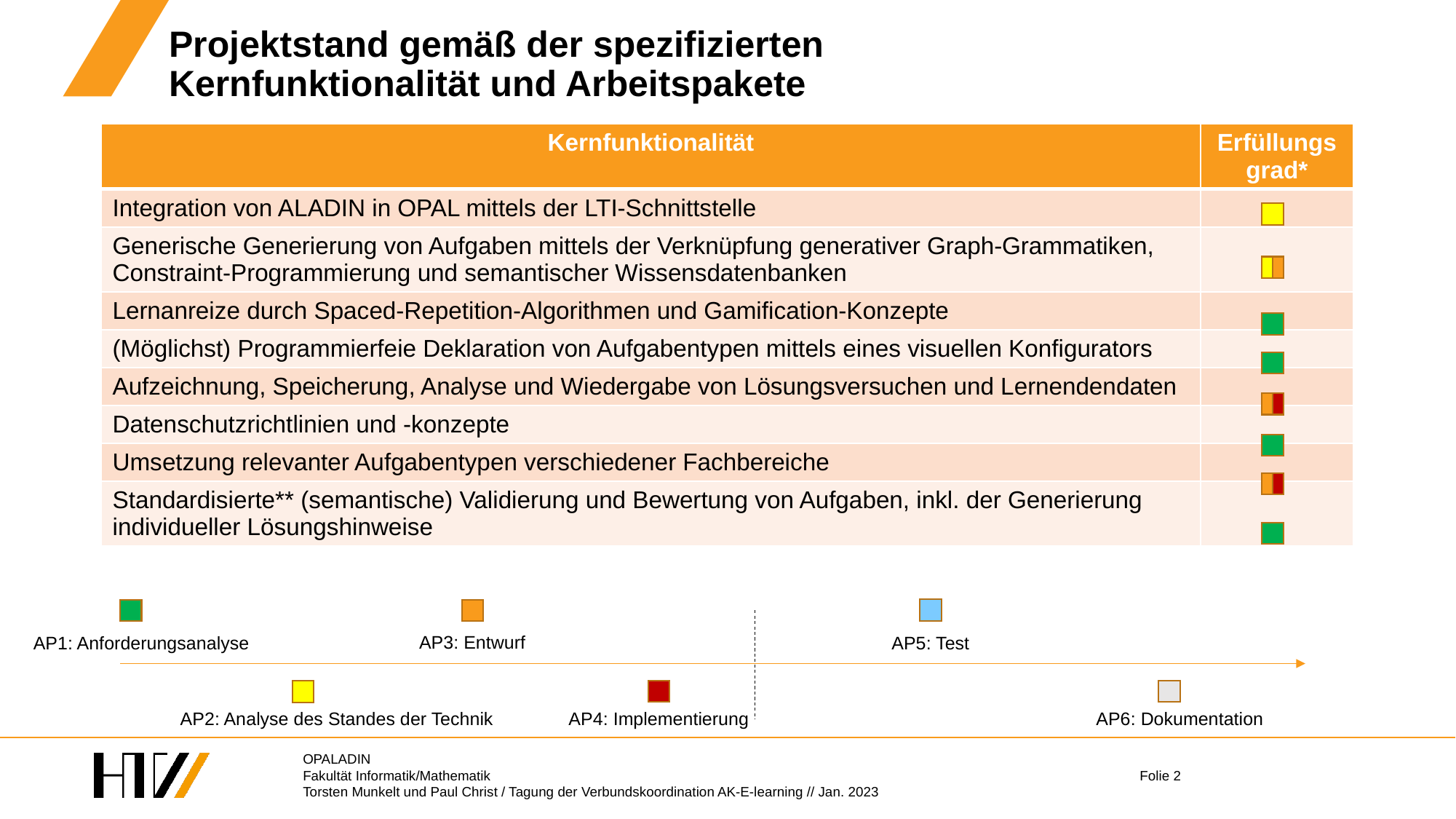

# Projektstand gemäß der spezifizierten Kernfunktionalität und Arbeitspakete
| Kernfunktionalität | Erfüllungsgrad\* |
| --- | --- |
| Integration von ALADIN in OPAL mittels der LTI-Schnittstelle |  |
| Generische Generierung von Aufgaben mittels der Verknüpfung generativer Graph-Grammatiken, Constraint-Programmierung und semantischer Wissensdatenbanken |  |
| Lernanreize durch Spaced-Repetition-Algorithmen und Gamification-Konzepte |  |
| (Möglichst) Programmierfeie Deklaration von Aufgabentypen mittels eines visuellen Konfigurators |  |
| Aufzeichnung, Speicherung, Analyse und Wiedergabe von Lösungsversuchen und Lernendendaten |  |
| Datenschutzrichtlinien und -konzepte |  |
| Umsetzung relevanter Aufgabentypen verschiedener Fachbereiche |  |
| Standardisierte\*\* (semantische) Validierung und Bewertung von Aufgaben, inkl. der Generierung individueller Lösungshinweise |  |

AP3: Entwurf
AP1: Anforderungsanalyse
AP5: Test

AP6: Dokumentation
AP4: Implementierung
AP2: Analyse des Standes der Technik